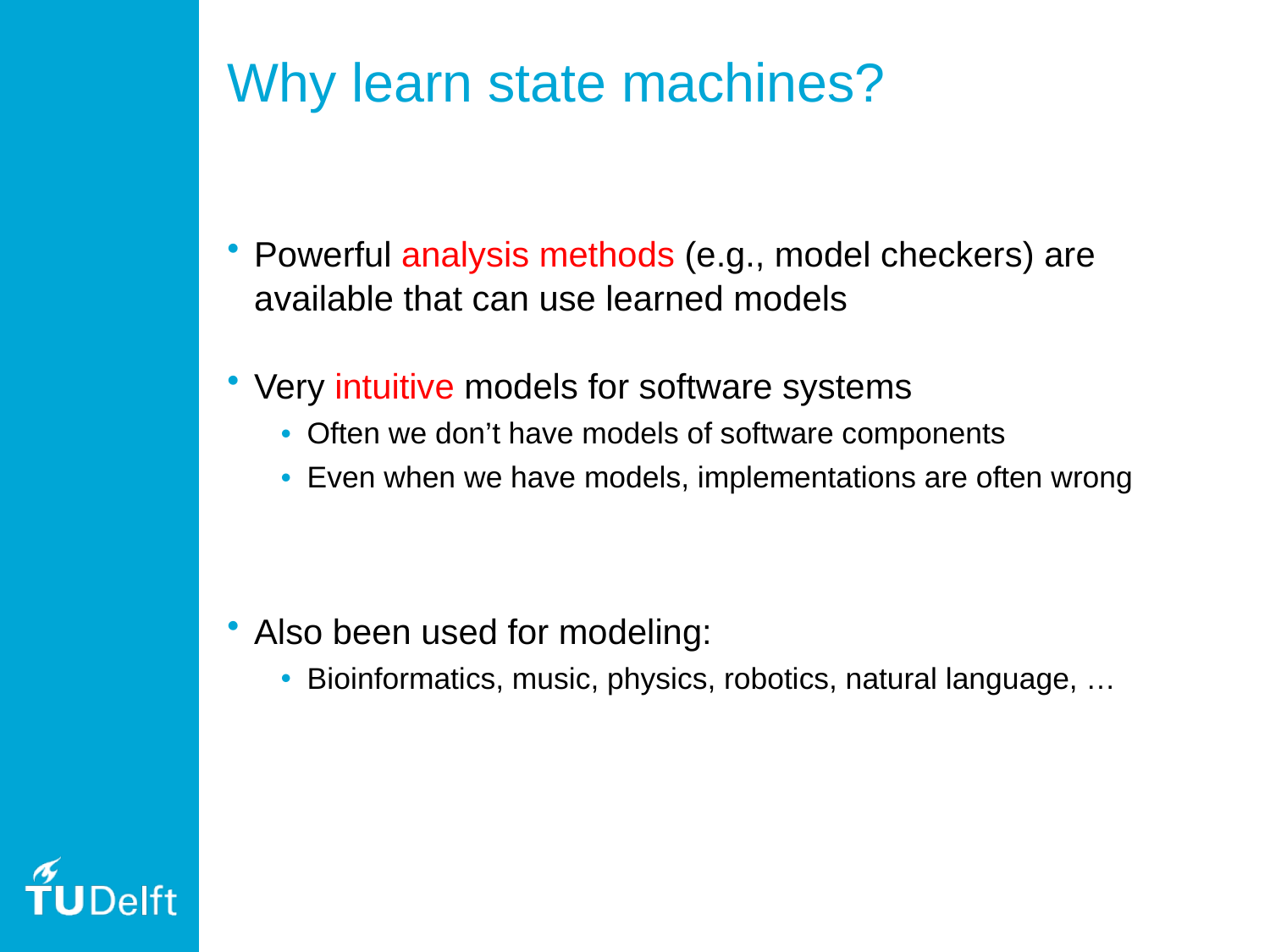

# Why learn state machines?
Powerful analysis methods (e.g., model checkers) are available that can use learned models

Very intuitive models for software systems
Often we don’t have models of software components
Even when we have models, implementations are often wrong

Also been used for modeling:
Bioinformatics, music, physics, robotics, natural language, …